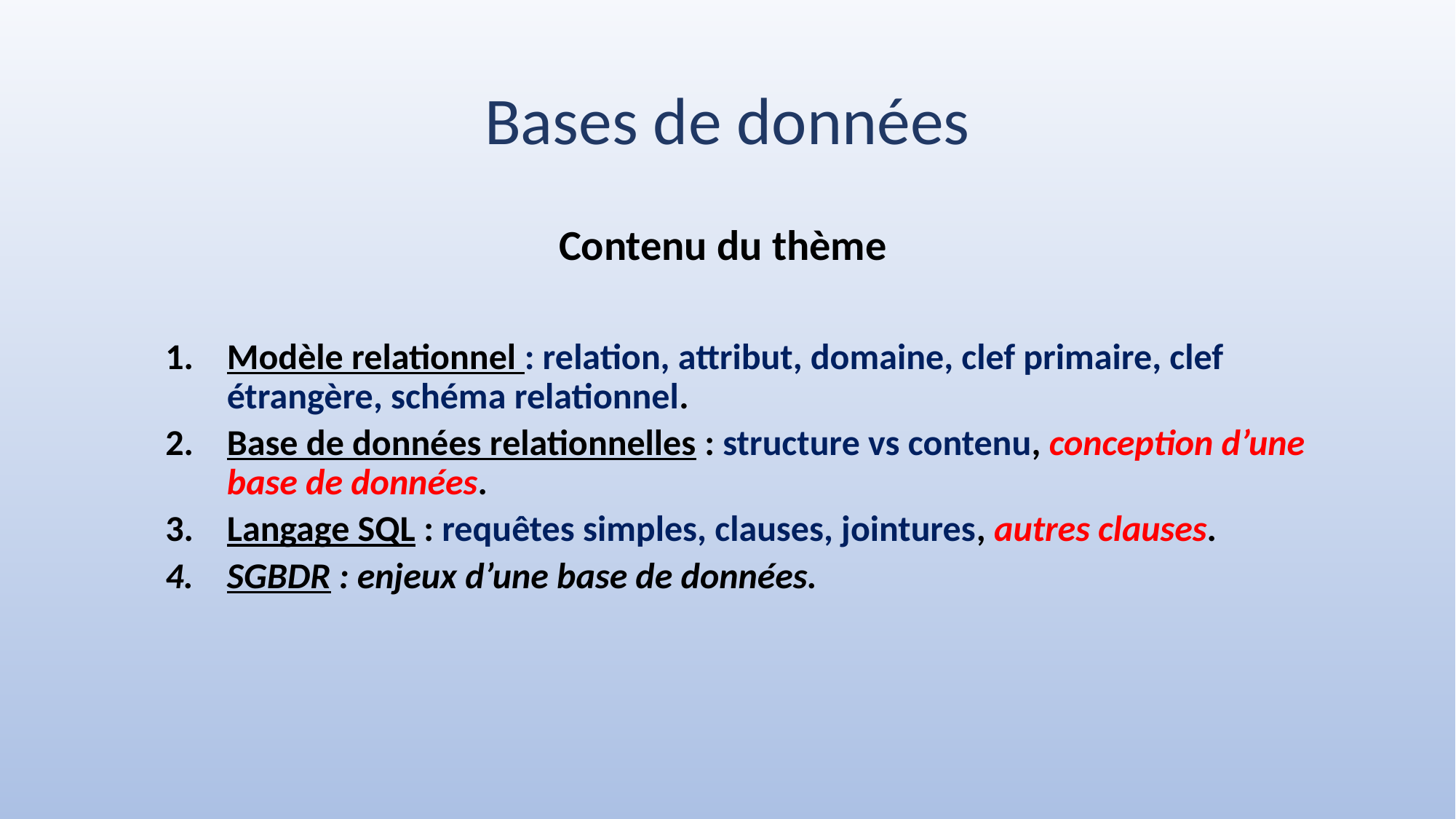

# Bases de données
Contenu du thème

Modèle relationnel : relation, attribut, domaine, clef primaire, clef étrangère, schéma relationnel.
Base de données relationnelles : structure vs contenu, conception d’une base de données.
Langage SQL : requêtes simples, clauses, jointures, autres clauses.
SGBDR : enjeux d’une base de données.